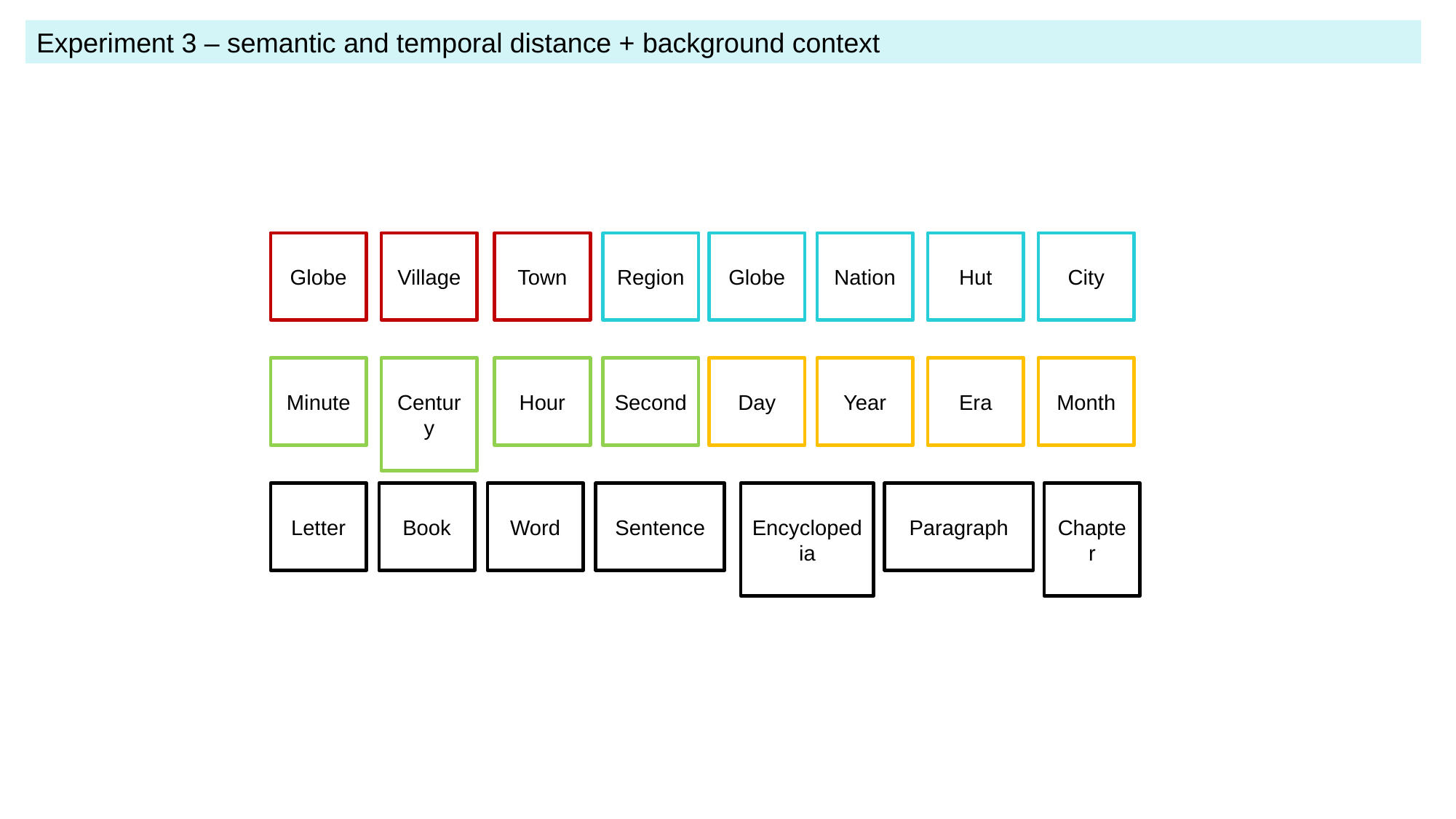

Experiment 3 – semantic and temporal distance + background context

Globe

Village

Town

Region

Globe

Nation

Hut

City

Minute

Century

Hour

Second

Day

Year

Era

Month

Letter

Book

Word

Sentence

Encyclopedia

Paragraph

Chapter